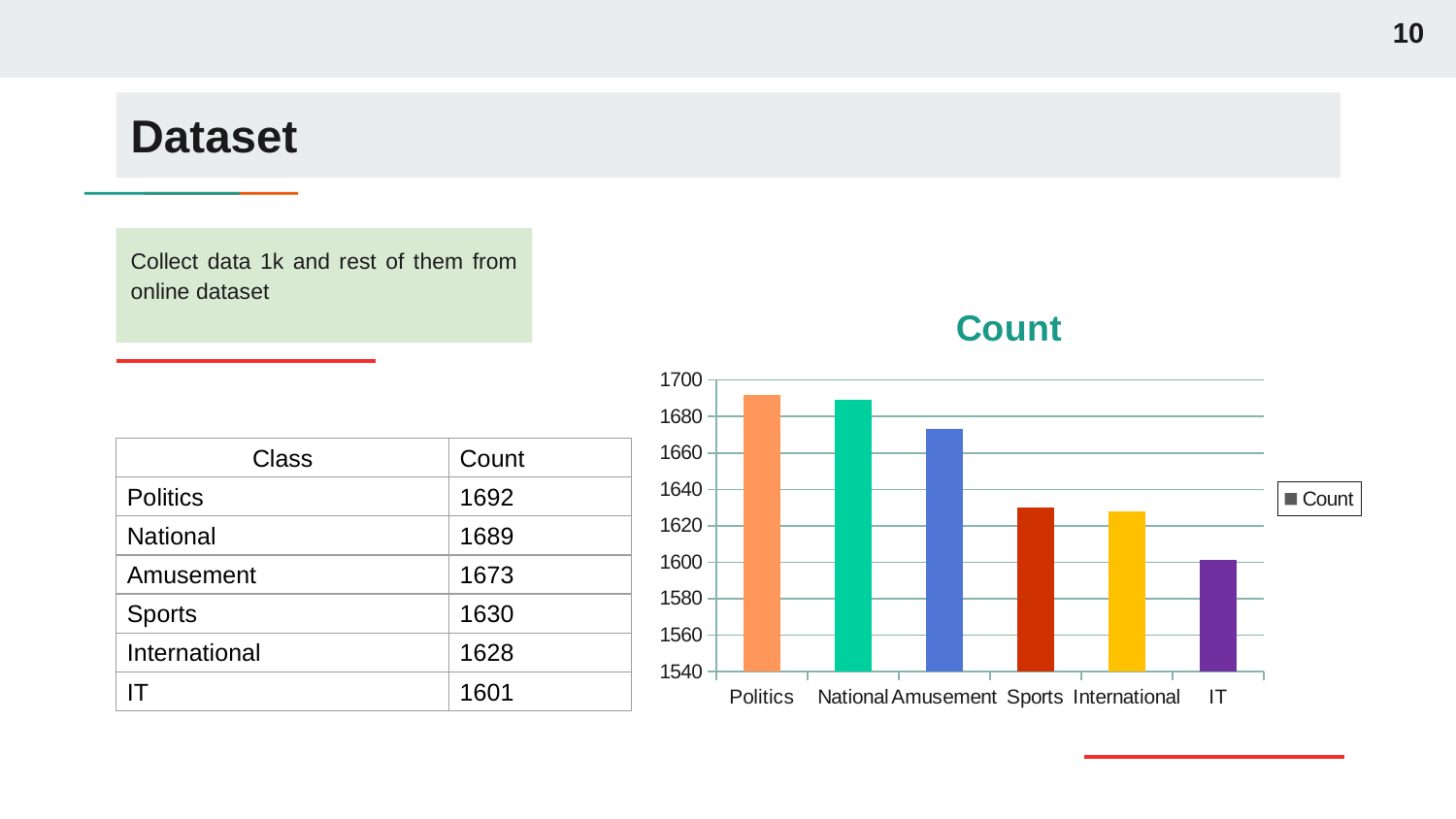

10
# Dataset
Collect data 1k and rest of them from online dataset

### Chart:

| Category | Count |
|---|---|
| Politics | 1692.0 |
| National | 1689.0 |
| Amusement | 1673.0 |
| Sports | 1630.0 |
| International | 1628.0 |
| IT | 1601.0 |
| Class | Count |
| --- | --- |
| Politics | 1692 |
| National | 1689 |
| Amusement | 1673 |
| Sports | 1630 |
| International | 1628 |
| IT | 1601 |